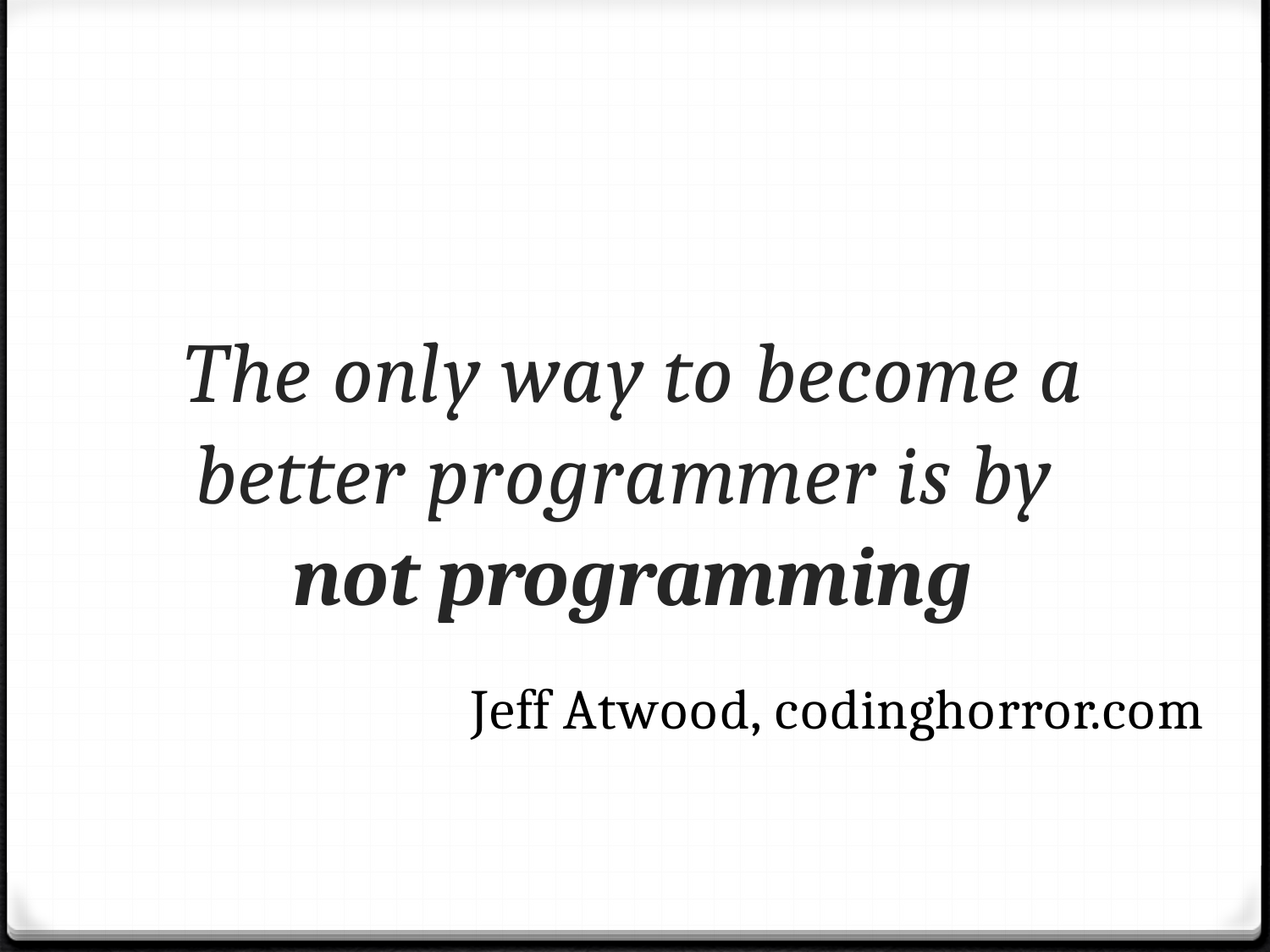

# The only way to become a better programmer is by  not programming
Jeff Atwood, codinghorror.com